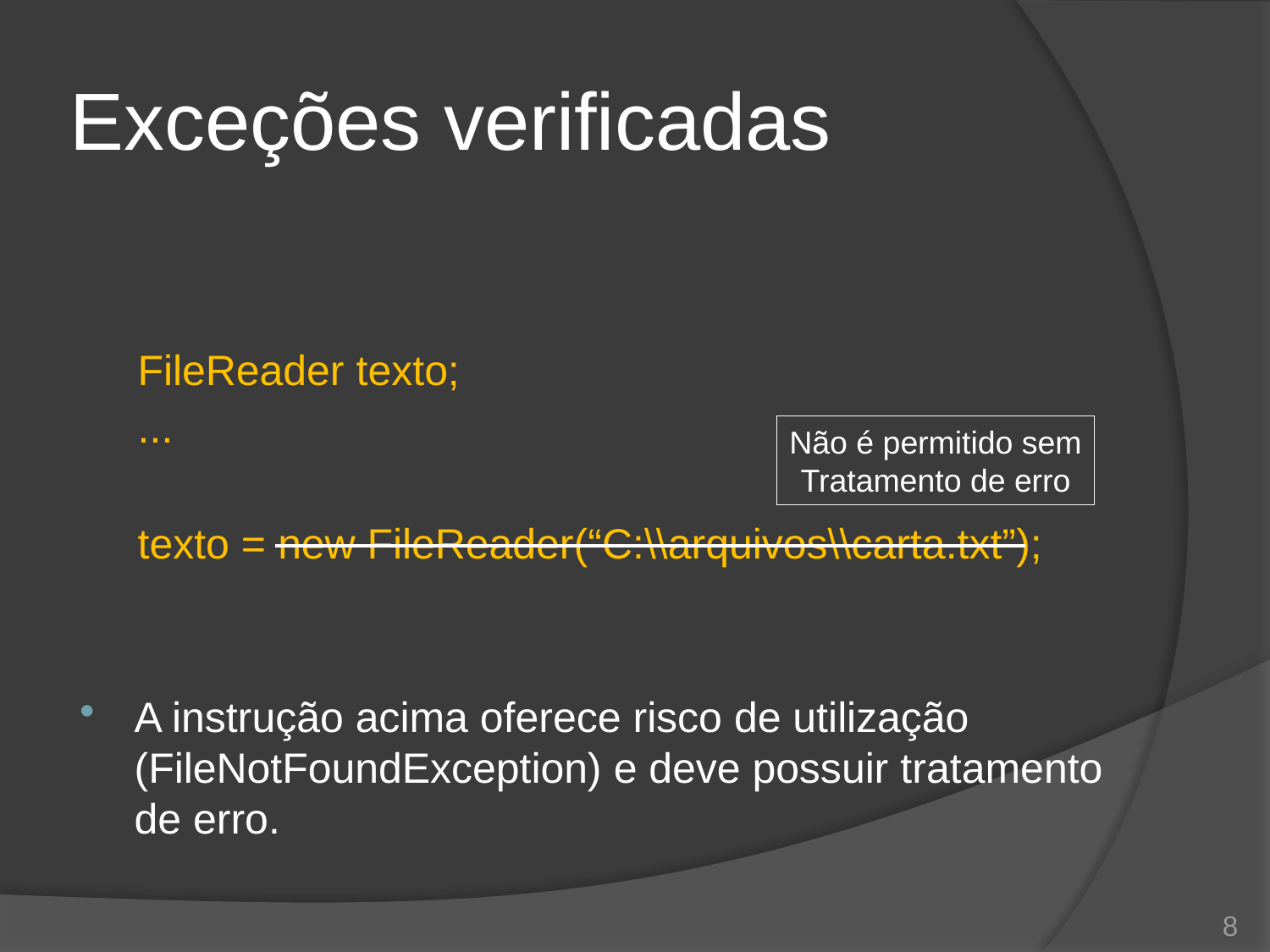

# Exceções verificadas
FileReader texto;
...

texto = new FileReader(“C:\\arquivos\\carta.txt”);

A instrução acima oferece risco de utilização (FileNotFoundException) e deve possuir tratamento de erro.
Não é permitido sem
Tratamento de erro
8